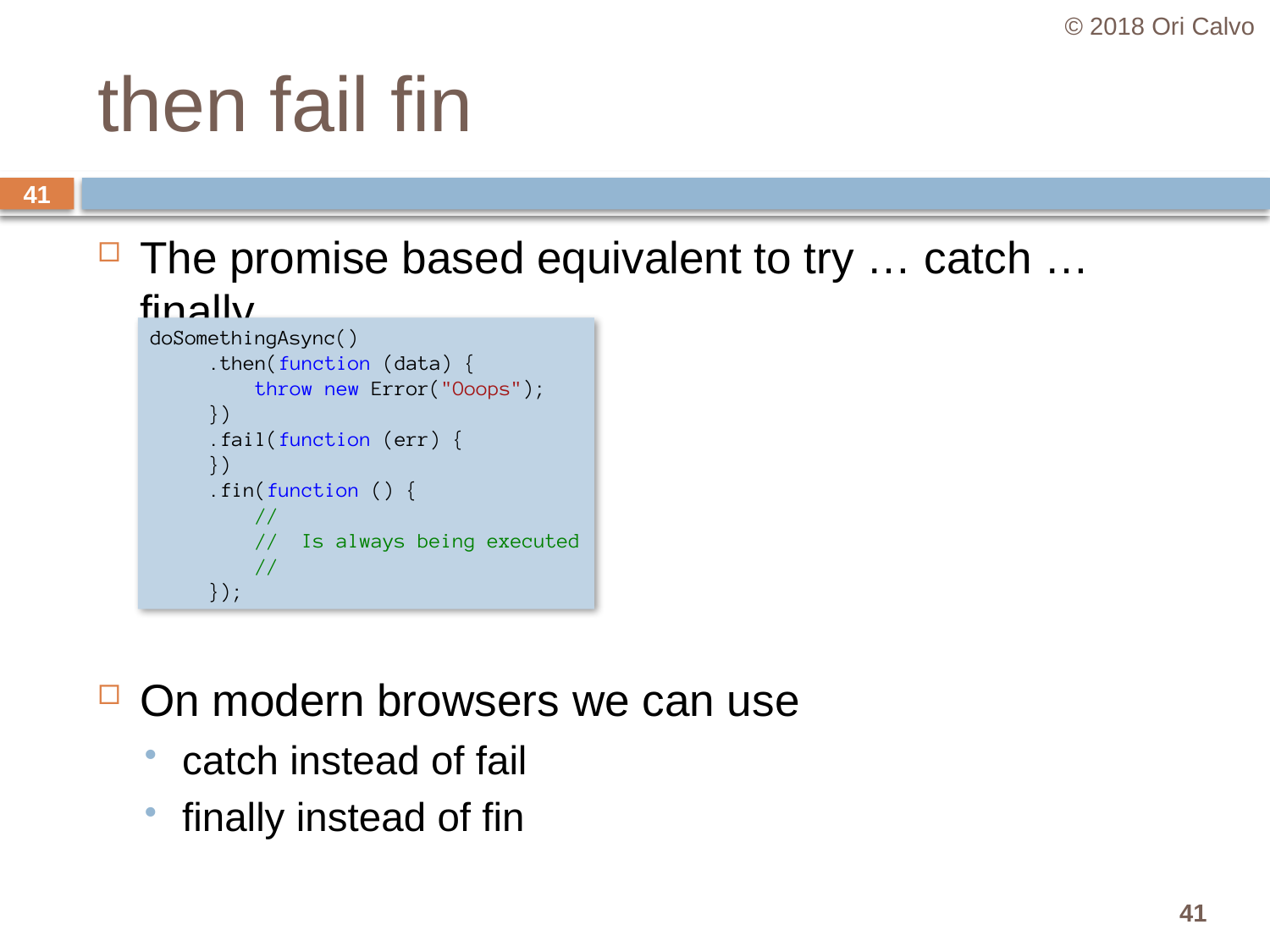

© 2018 Ori Calvo
# then fail fin
41
The promise based equivalent to try … catch … finally

On modern browsers we can use
catch instead of fail
finally instead of fin
doSomethingAsync()
     .then(function (data) {
         throw new Error("Ooops");
     })
     .fail(function (err) {
     })
     .fin(function () {
         //
         //  Is always being executed
         //
     });